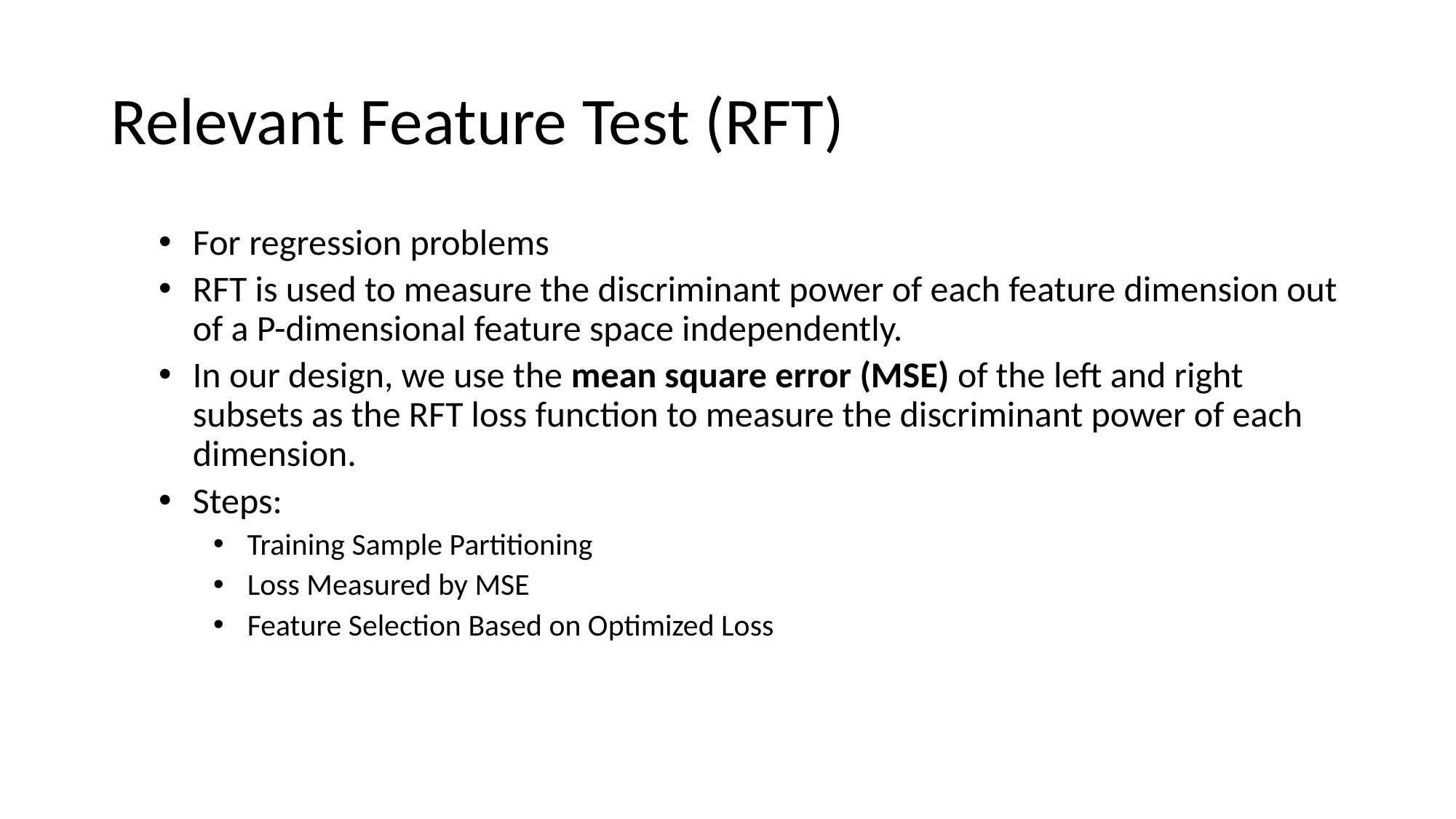

# Relevant Feature Test (RFT)
For regression problems
RFT is used to measure the discriminant power of each feature dimension out of a P-dimensional feature space independently.
In our design, we use the mean square error (MSE) of the left and right subsets as the RFT loss function to measure the discriminant power of each dimension.
Steps:
Training Sample Partitioning
Loss Measured by MSE
Feature Selection Based on Optimized Loss